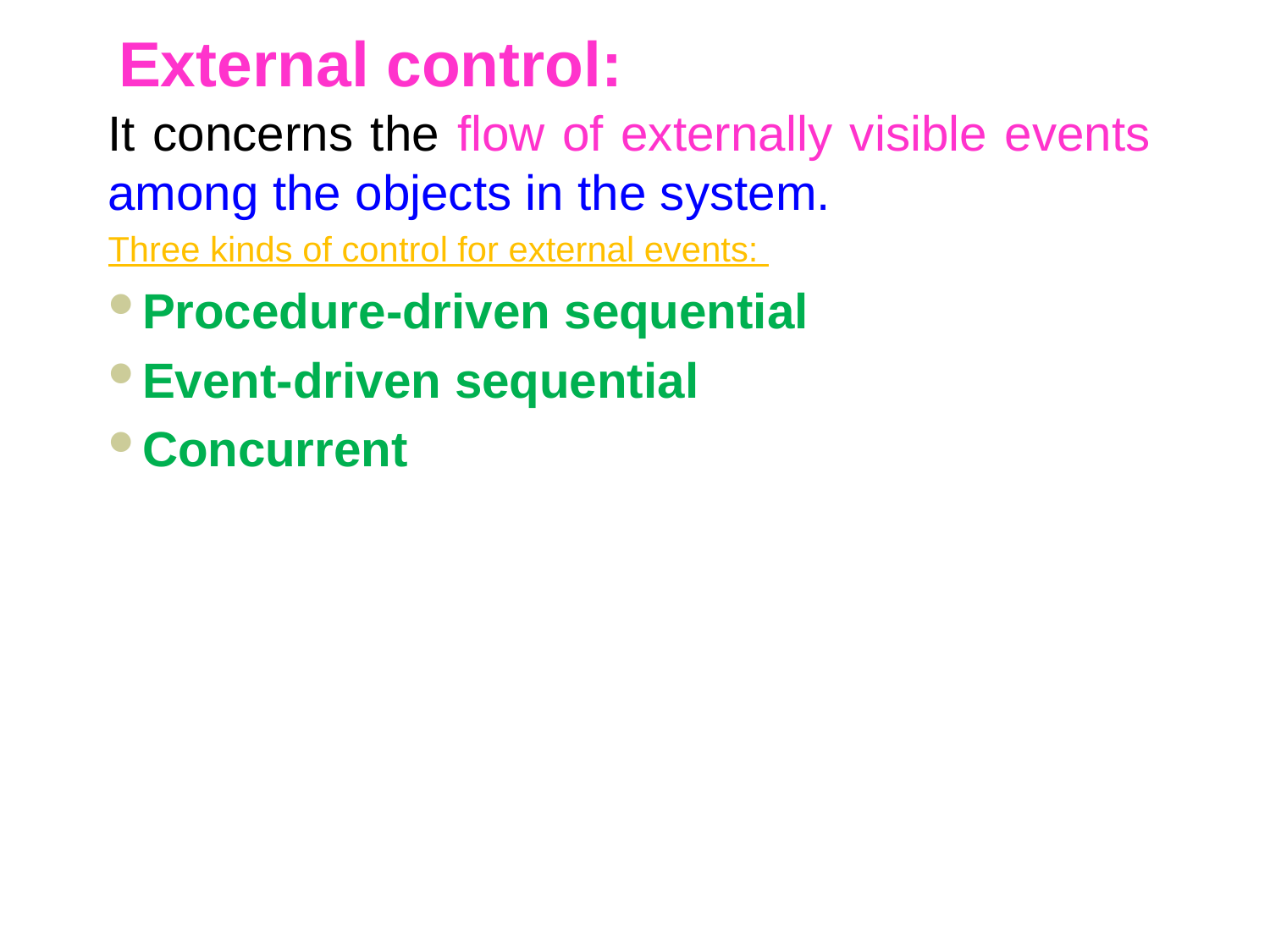

# External control:
It concerns the flow of externally visible events among the objects in the system.
Three kinds of control for external events:
Procedure-driven sequential
Event-driven sequential
Concurrent